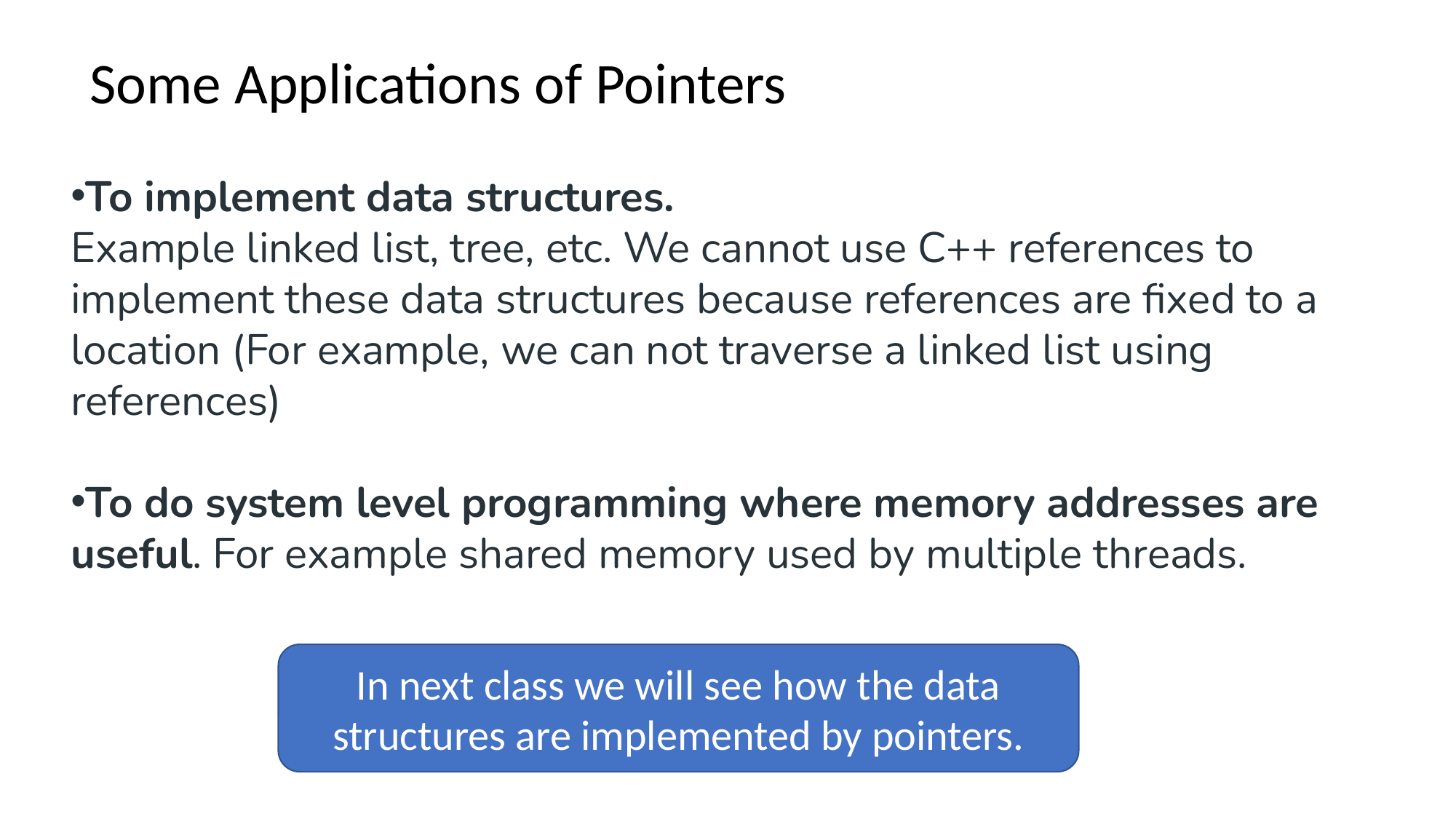

# Some Applications of Pointers
To implement data structures. 
Example linked list, tree, etc. We cannot use C++ references to implement these data structures because references are fixed to a location (For example, we can not traverse a linked list using references)

To do system level programming where memory addresses are useful. For example shared memory used by multiple threads.
In next class we will see how the data structures are implemented by pointers.